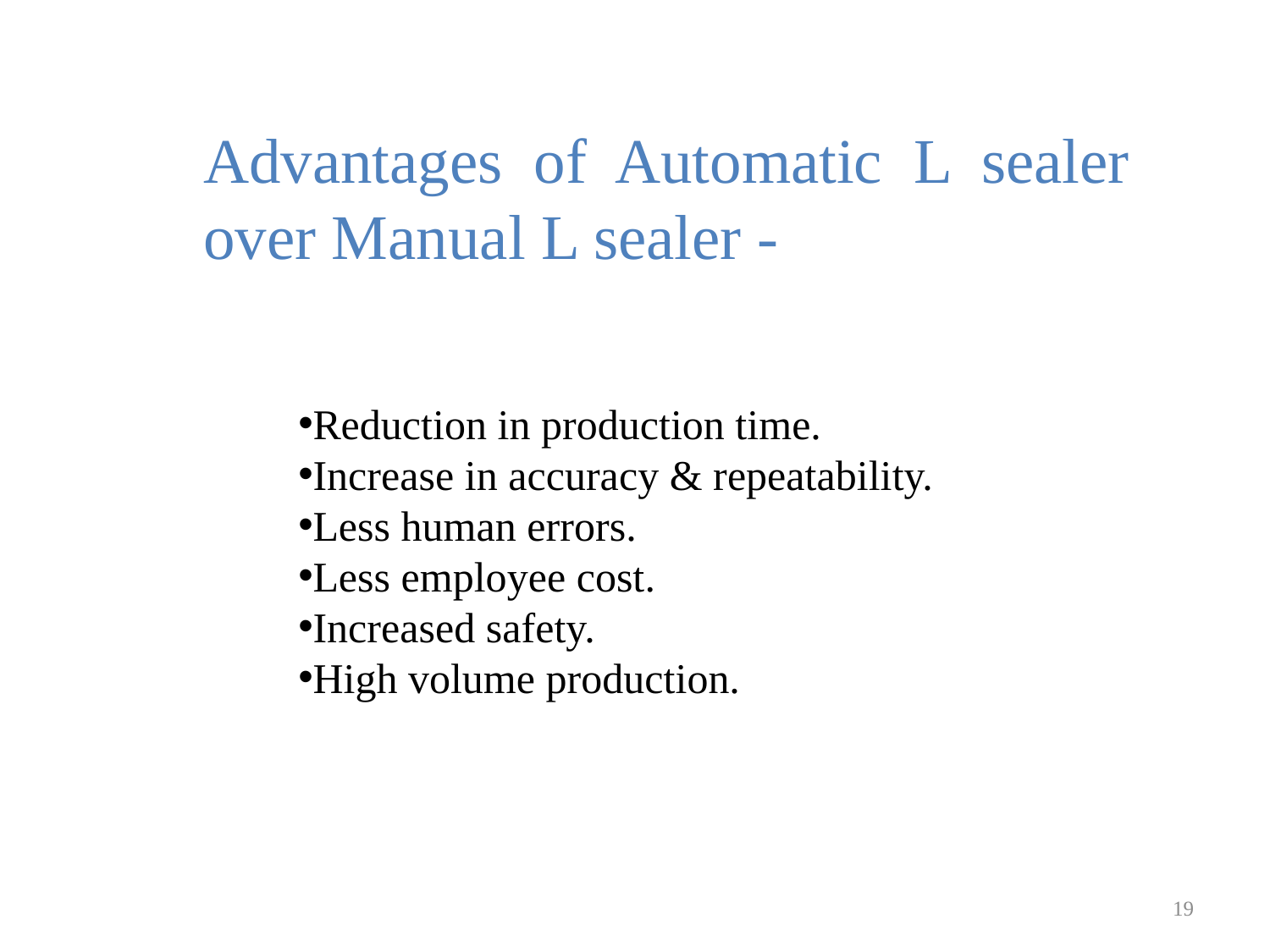

# Advantages of Automatic L sealer over Manual L sealer -
Reduction in production time.
Increase in accuracy & repeatability.
Less human errors.
Less employee cost.
Increased safety.
High volume production.

19